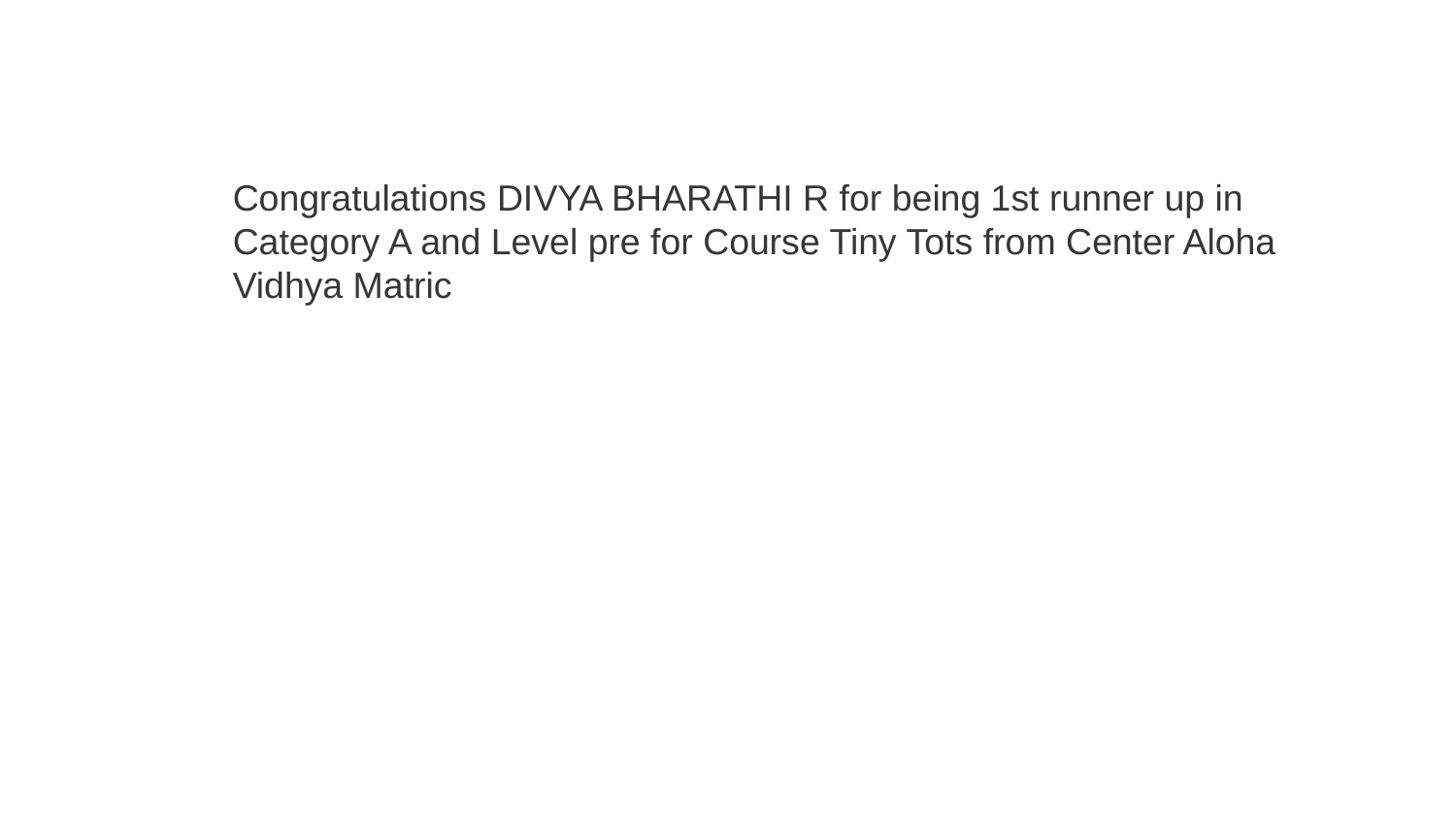

Congratulations DIVYA BHARATHI R for being 1st runner up in Category A and Level pre for Course Tiny Tots from Center Aloha Vidhya Matric